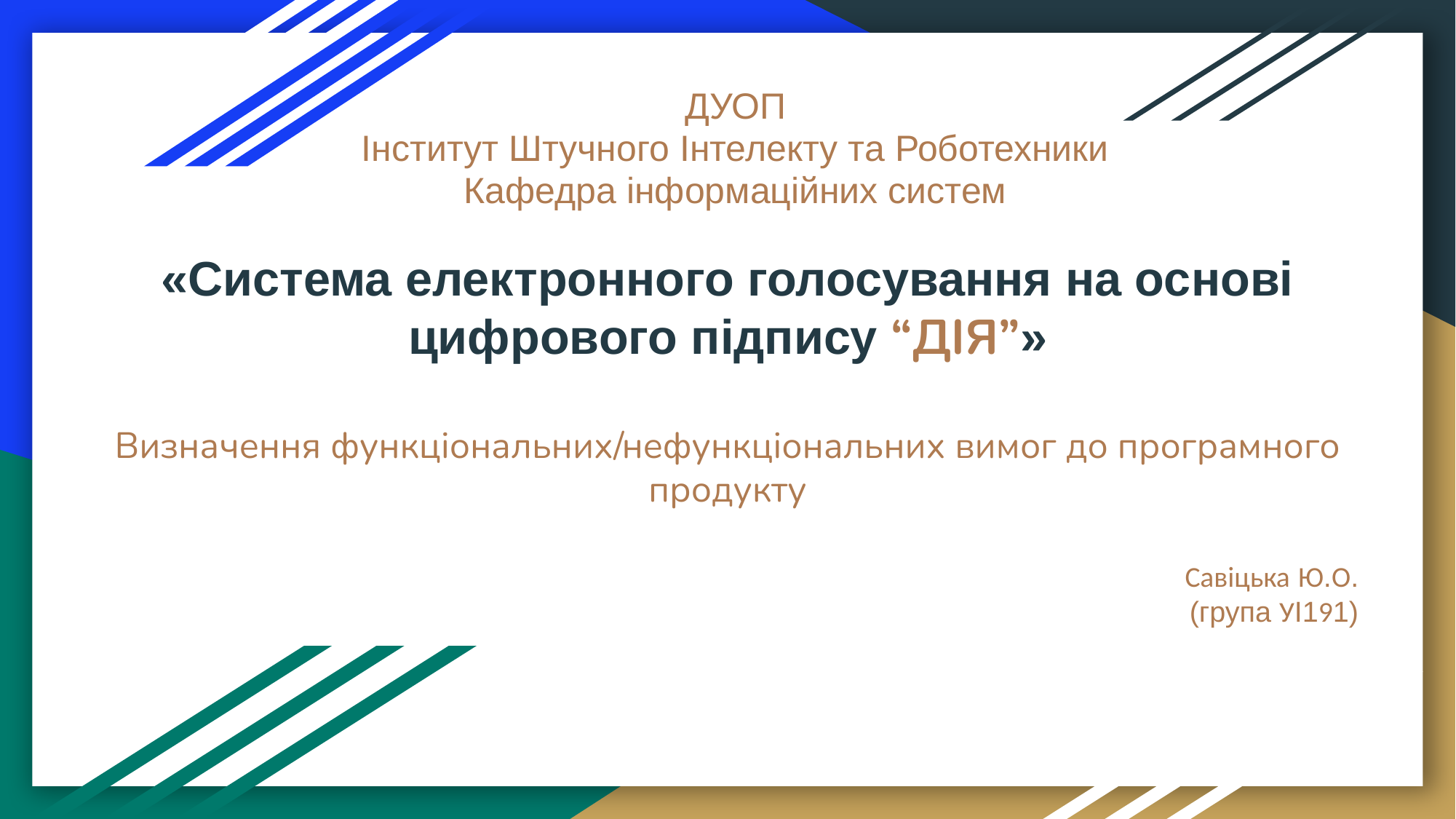

ДУОП
Інститут Штучного Інтелекту та Роботехники
Кафедра інформаційних систем
# «Система електронного голосування на основі цифрового підпису “ДІЯ”»
Визначення функціональних/нефункціональних вимог до програмного продукту
Команда:
Савіцька Ю.О.
(група УІ191)
Одеса - 2021